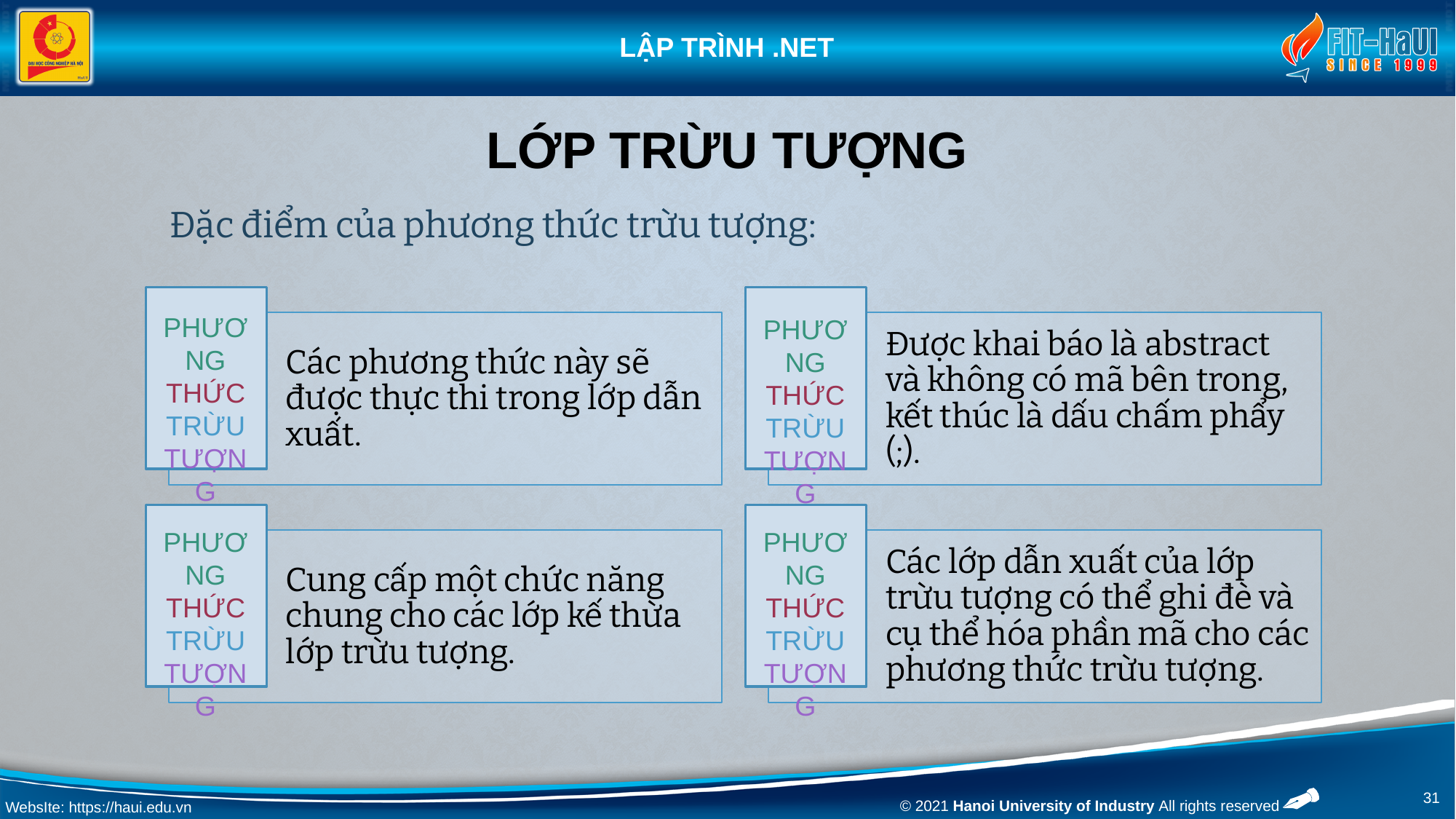

# Lớp trừu tượng
Đặc điểm của phương thức trừu tượng:
Các phương thức này sẽ được thực thi trong lớp dẫn xuất.
Được khai báo là abstract và không có mã bên trong, kết thúc là dấu chấm phẩy (;).
Cung cấp một chức năng chung cho các lớp kế thừa lớp trừu tượng.
Các lớp dẫn xuất của lớp trừu tượng có thể ghi đè và cụ thể hóa phần mã cho các phương thức trừu tượng.
PHƯƠNG
THỨC
TRỪU
TƯỢNG
PHƯƠNG
THỨC
TRỪU
TƯỢNG
PHƯƠNG
THỨC
TRỪU
TƯỢNG
PHƯƠNG
THỨC
TRỪU
TƯỢNG